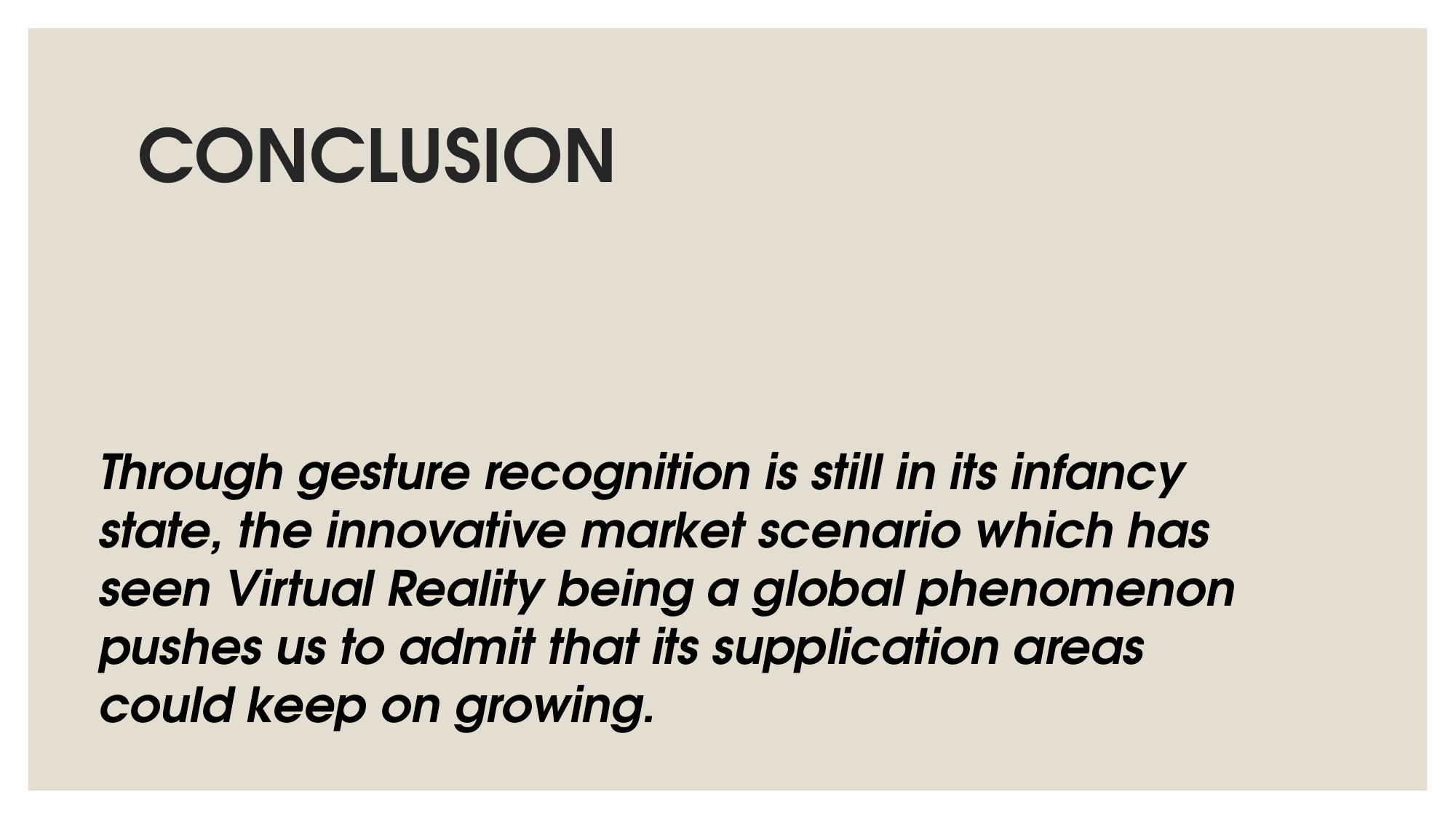

# CONCLUSION
Through gesture recognition is still in its infancy state, the innovative market scenario which has seen Virtual Reality being a global phenomenon pushes us to admit that its supplication areas could keep on growing.